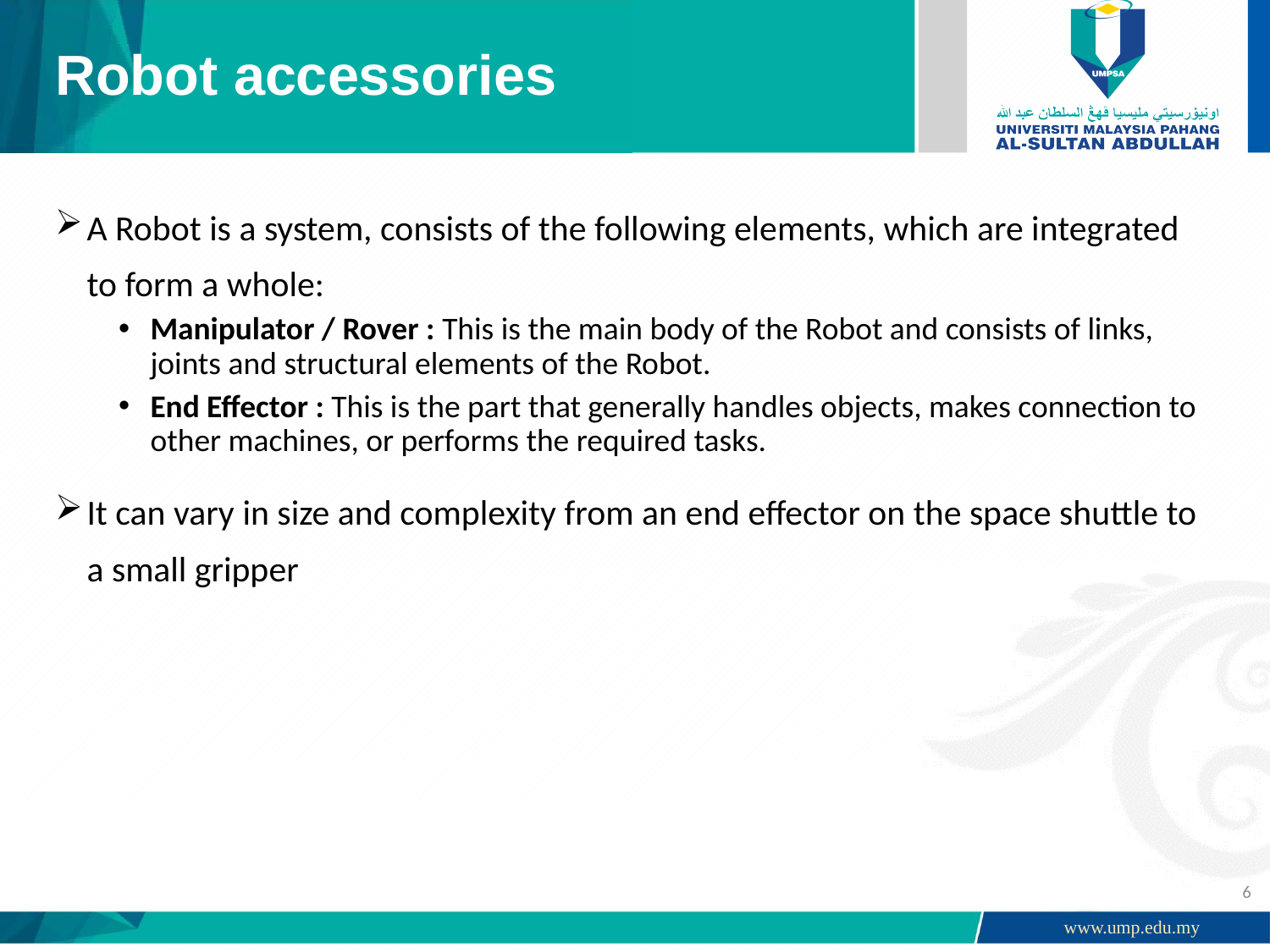

# Robot accessories
A Robot is a system, consists of the following elements, which are integrated to form a whole:
Manipulator / Rover : This is the main body of the Robot and consists of links, joints and structural elements of the Robot.
End Effector : This is the part that generally handles objects, makes connection to other machines, or performs the required tasks.
It can vary in size and complexity from an end effector on the space shuttle to a small gripper

6